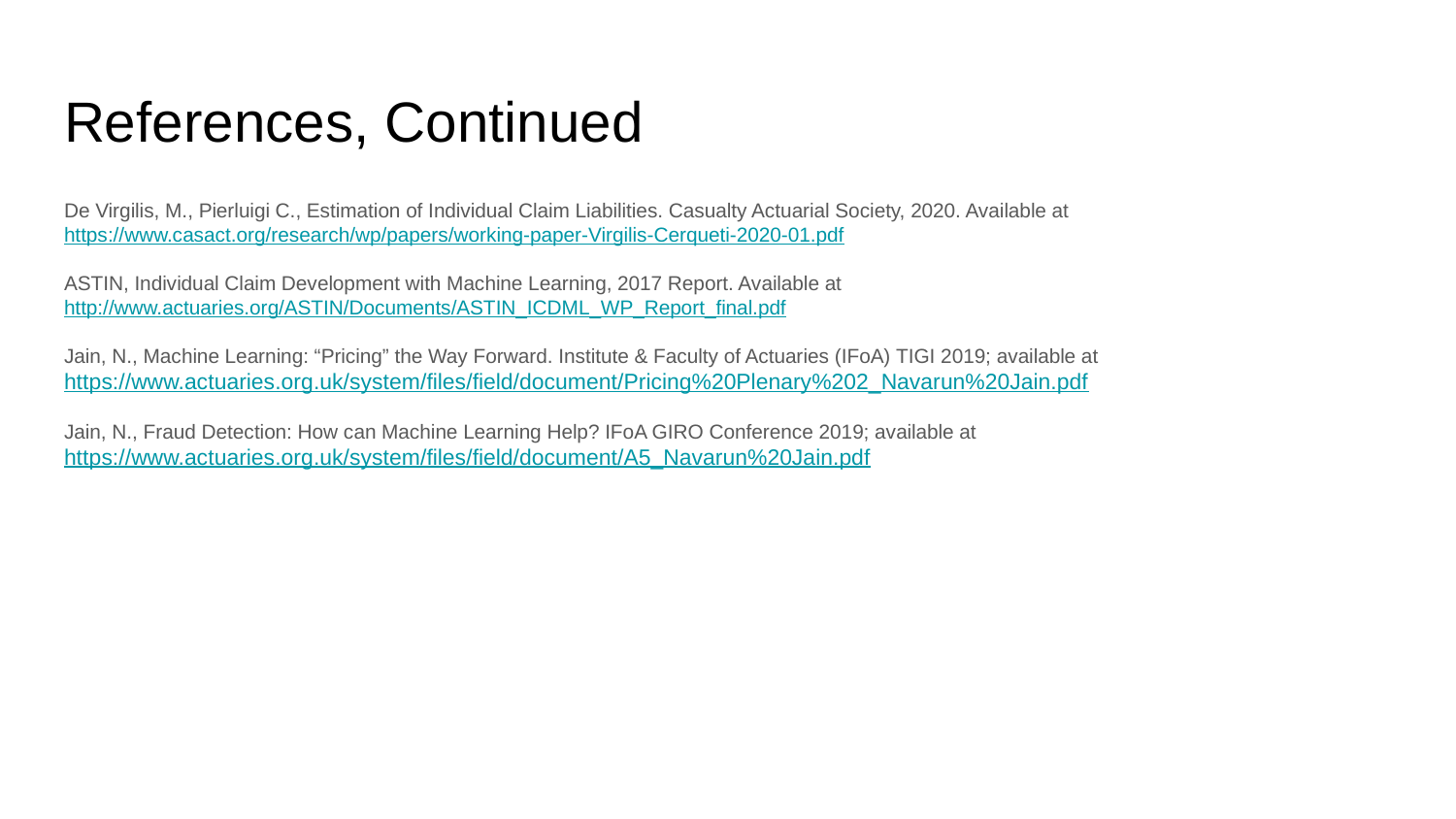

# References, Continued
De Virgilis, M., Pierluigi C., Estimation of Individual Claim Liabilities. Casualty Actuarial Society, 2020. Available at https://www.casact.org/research/wp/papers/working-paper-Virgilis-Cerqueti-2020-01.pdf

ASTIN, Individual Claim Development with Machine Learning, 2017 Report. Available at http://www.actuaries.org/ASTIN/Documents/ASTIN_ICDML_WP_Report_final.pdf

Jain, N., Machine Learning: “Pricing” the Way Forward. Institute & Faculty of Actuaries (IFoA) TIGI 2019; available at
https://www.actuaries.org.uk/system/files/field/document/Pricing%20Plenary%202_Navarun%20Jain.pdf

Jain, N., Fraud Detection: How can Machine Learning Help? IFoA GIRO Conference 2019; available at
https://www.actuaries.org.uk/system/files/field/document/A5_Navarun%20Jain.pdf